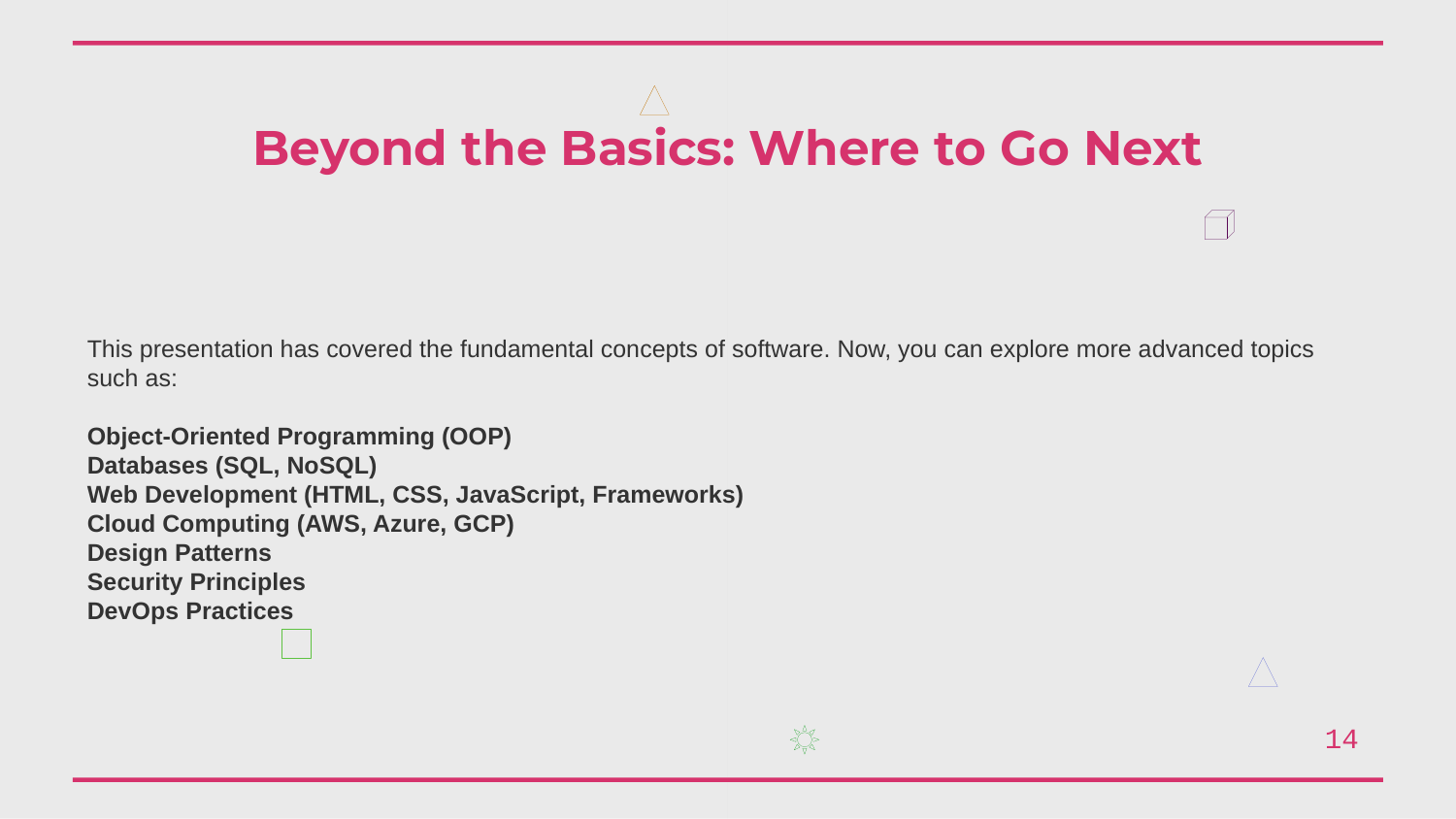

Beyond the Basics: Where to Go Next

This presentation has covered the fundamental concepts of software. Now, you can explore more advanced topics such as:

Object-Oriented Programming (OOP)
Databases (SQL, NoSQL)
Web Development (HTML, CSS, JavaScript, Frameworks)
Cloud Computing (AWS, Azure, GCP)
Design Patterns
Security Principles
DevOps Practices

14